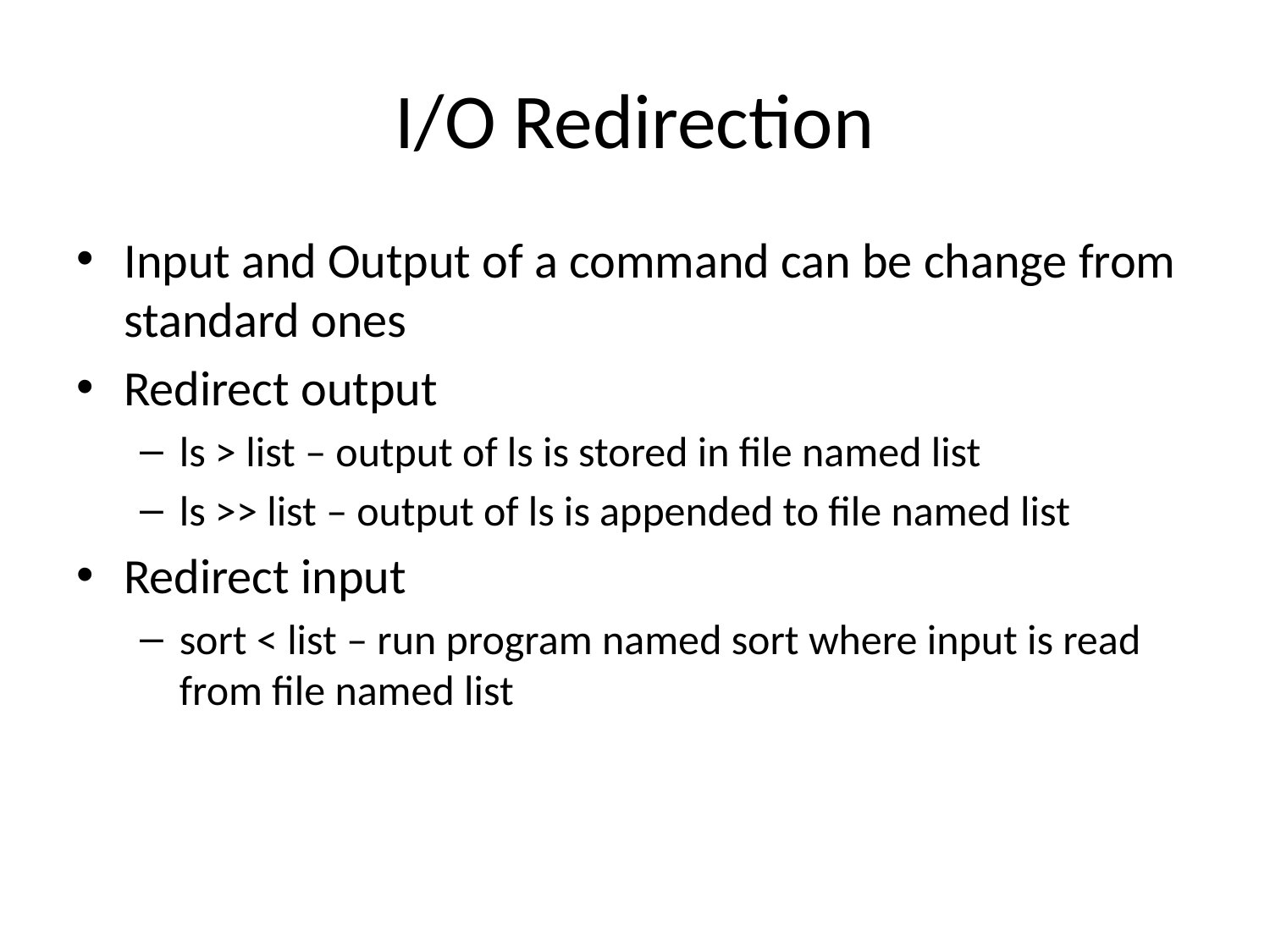

# I/O Redirection
Input and Output of a command can be change from standard ones
Redirect output
ls > list – output of ls is stored in file named list
ls >> list – output of ls is appended to file named list
Redirect input
sort < list – run program named sort where input is read from file named list